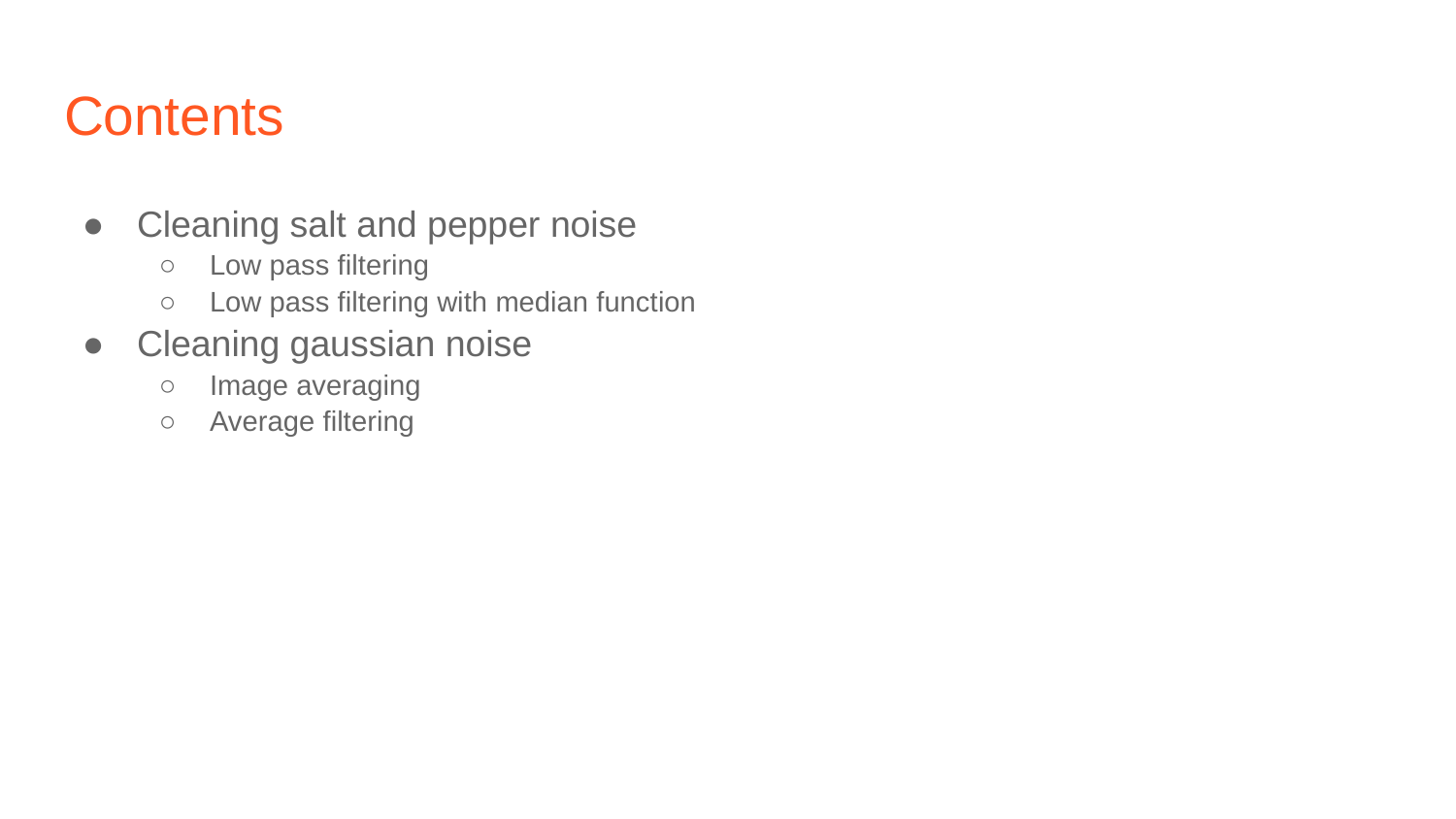

# Contents
Cleaning salt and pepper noise
Low pass filtering
Low pass filtering with median function
Cleaning gaussian noise
Image averaging
Average filtering